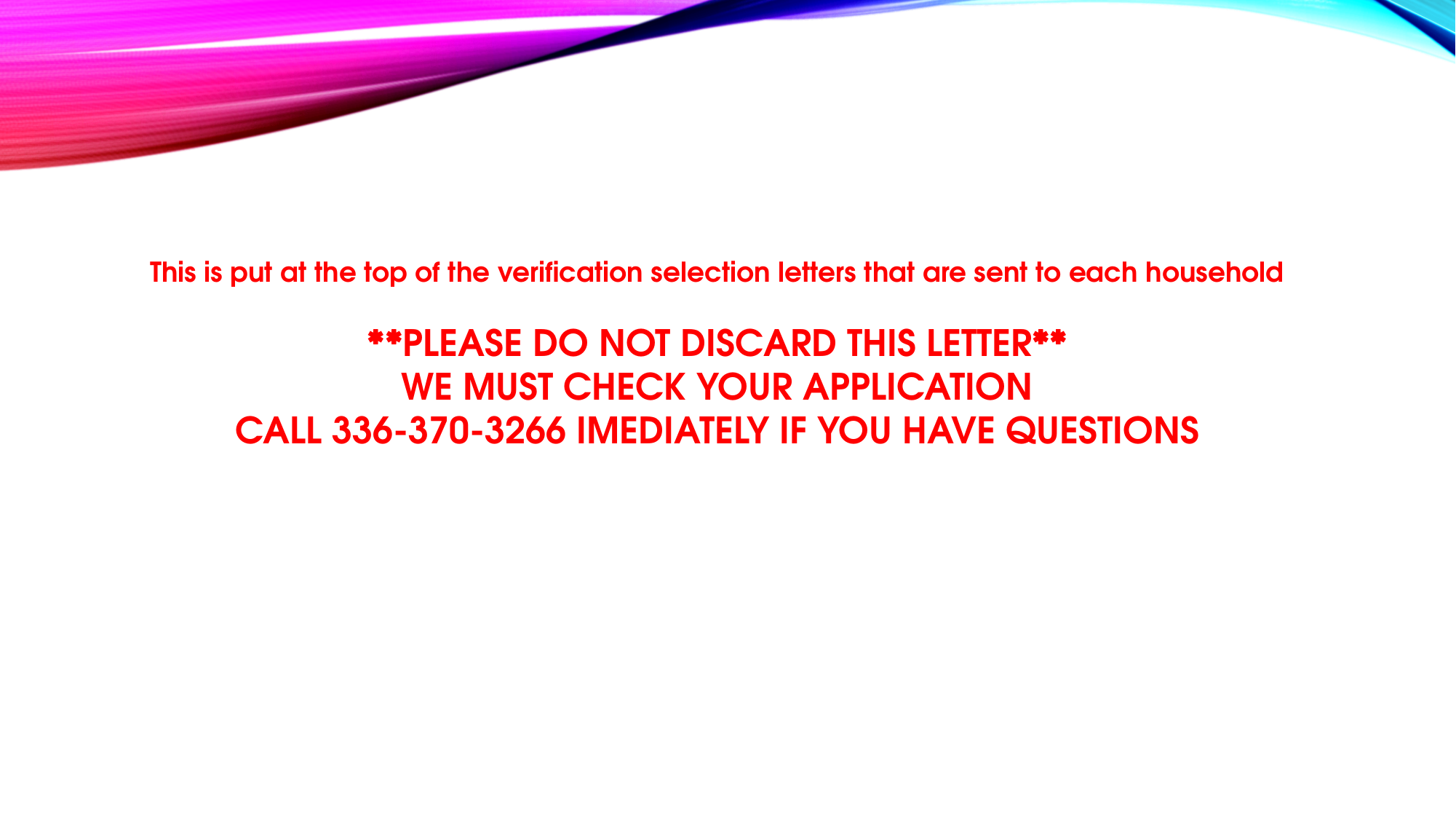

This is put at the top of the verification selection letters that are sent to each household

**PLEASE DO NOT DISCARD THIS LETTER**
WE MUST CHECK YOUR APPLICATION
CALL 336-370-3266 IMEDIATELY IF YOU HAVE QUESTIONS